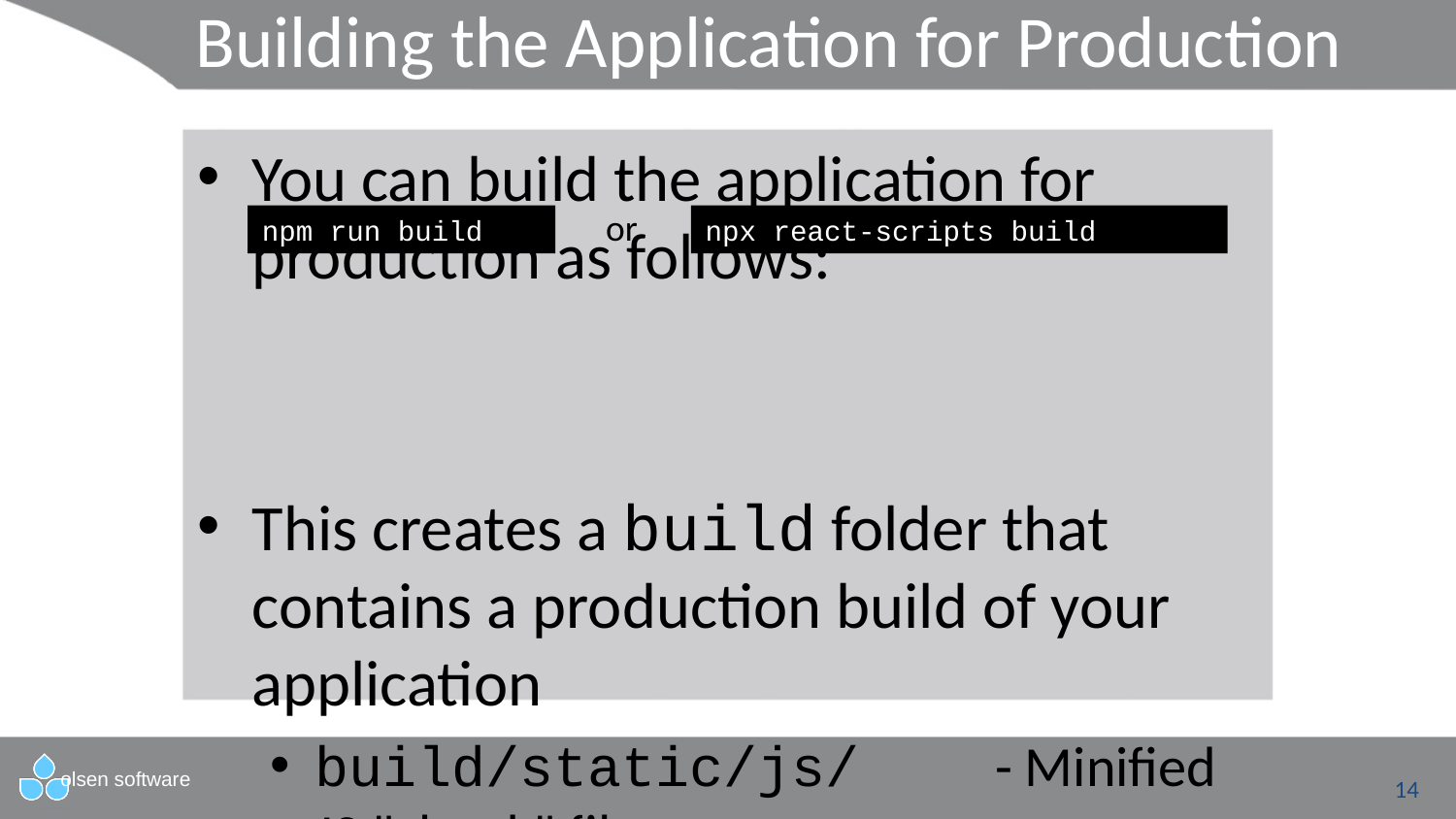

# Building the Application for Production
You can build the application for production as follows:

This creates a build folder that contains a production build of your application
build/static/js/    - Minified JS "chunk" files
build/static/css/   - Minified CSS files
build/static/media/ - Media files (e.g. images)

or
npm run build
npx react-scripts build
14